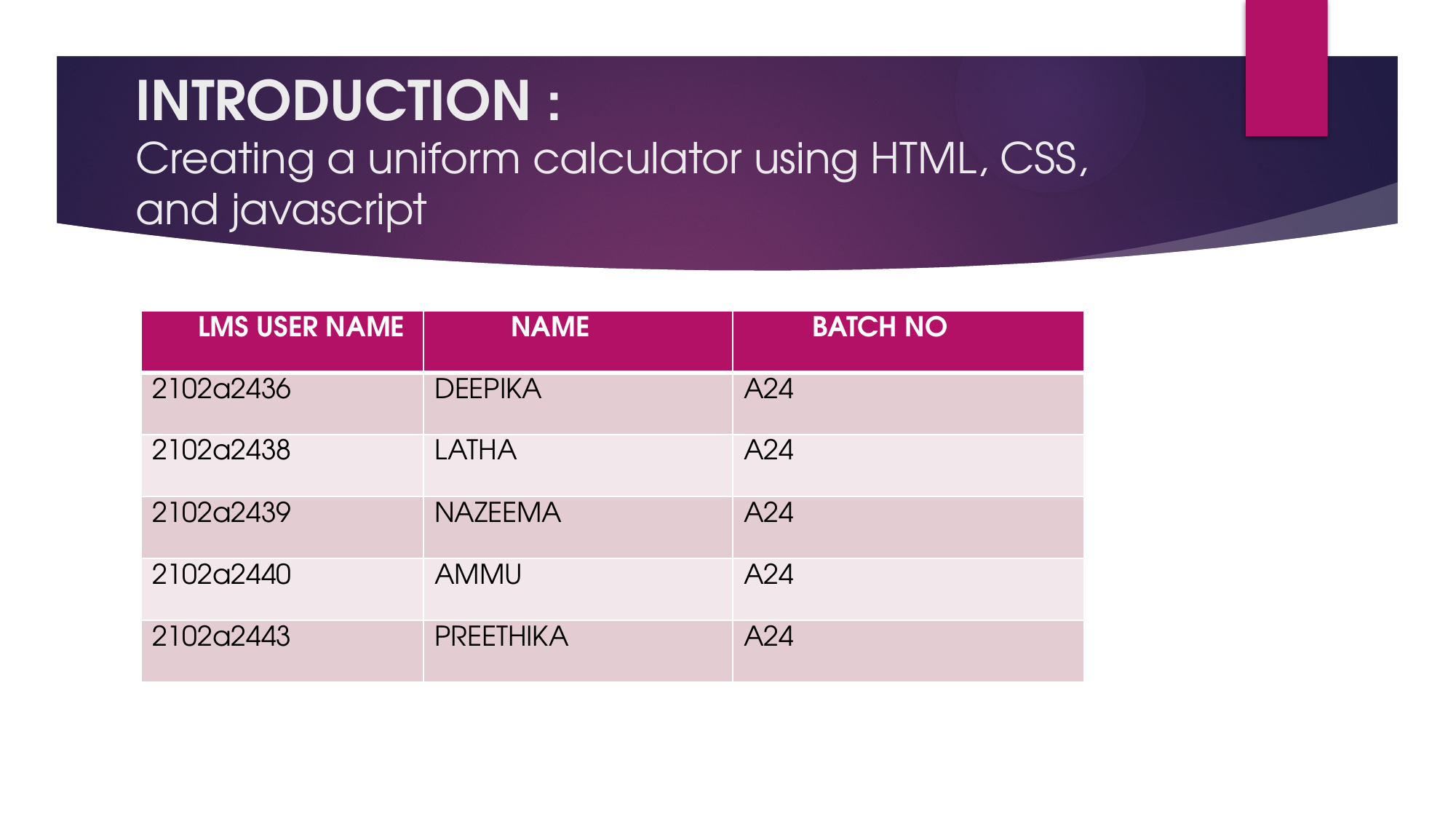

# INTRODUCTION : Creating a uniform calculator using HTML, CSS, and javascript
| LMS USER NAME | NAME | BATCH NO |
| --- | --- | --- |
| 2102a2436 | DEEPIKA | A24 |
| 2102a2438 | LATHA | A24 |
| 2102a2439 | NAZEEMA | A24 |
| 2102a2440 | AMMU | A24 |
| 2102a2443 | PREETHIKA | A24 |